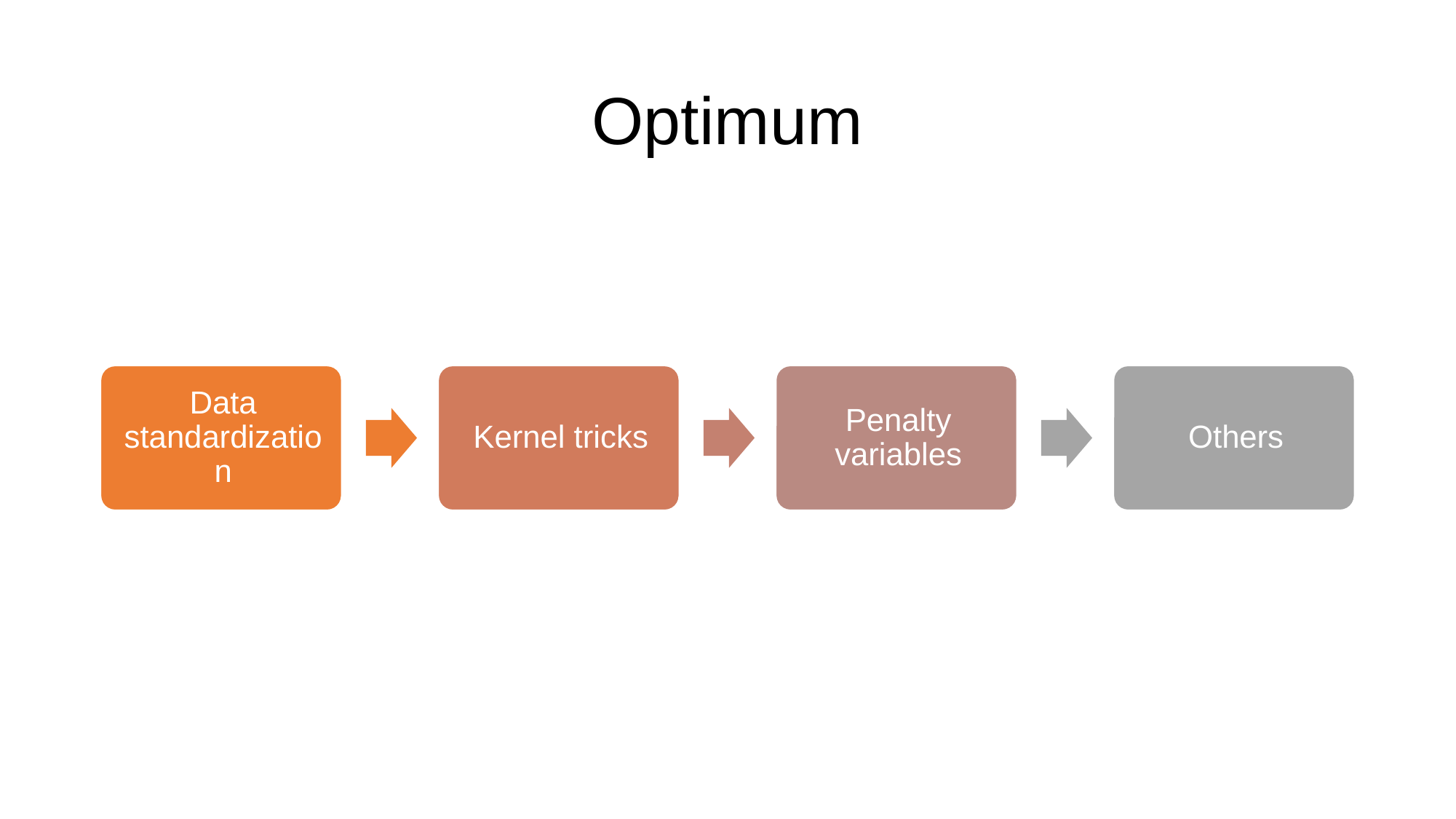

# Optimum
Data standardization

Kernel tricks

Penalty variables

Others